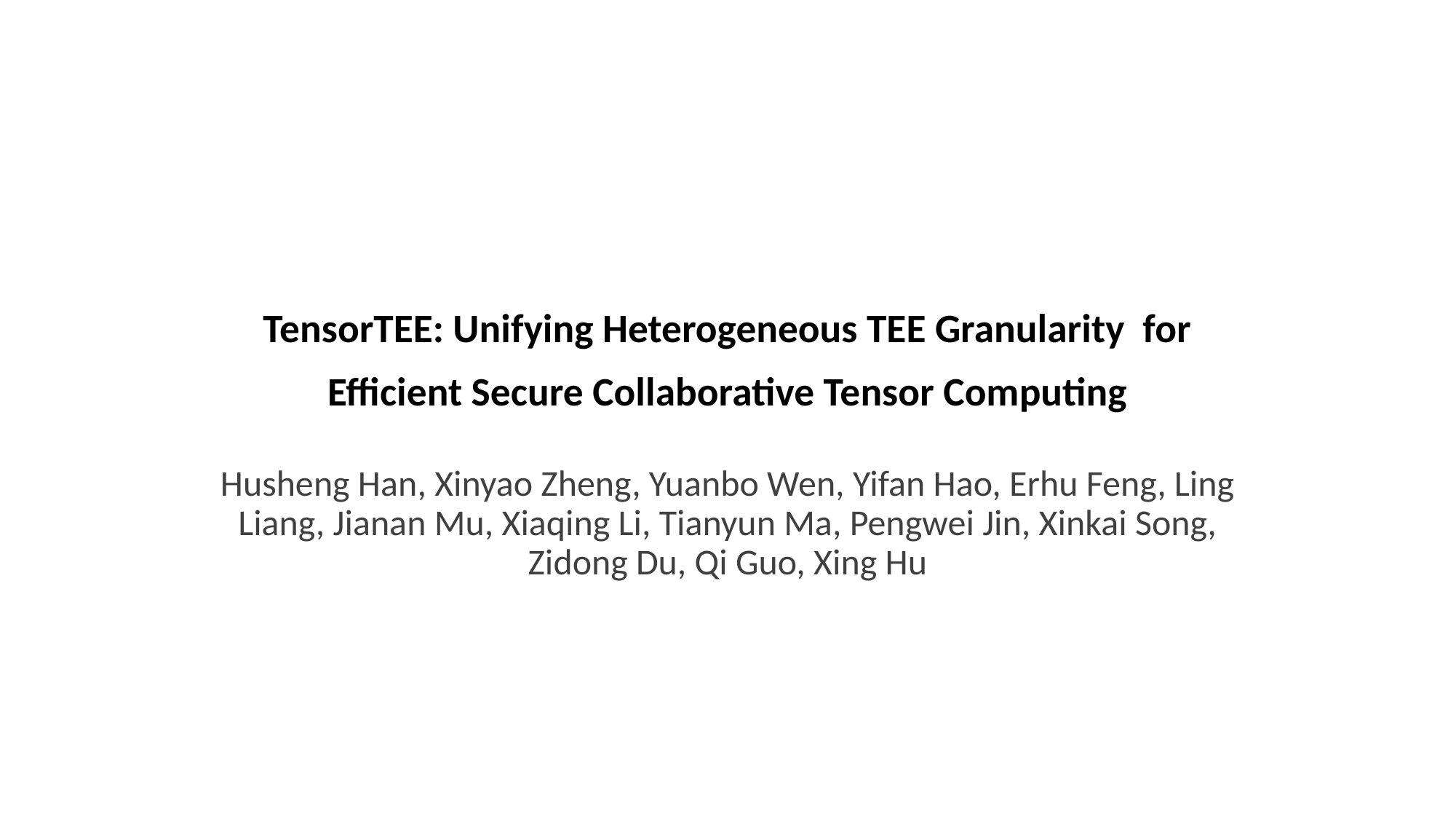

# TensorTEE: Unifying Heterogeneous TEE Granularity  for Efficient Secure Collaborative Tensor Computing
Husheng Han, Xinyao Zheng, Yuanbo Wen, Yifan Hao, Erhu Feng, Ling Liang, Jianan Mu, Xiaqing Li, Tianyun Ma, Pengwei Jin, Xinkai Song, Zidong Du, Qi Guo, Xing Hu